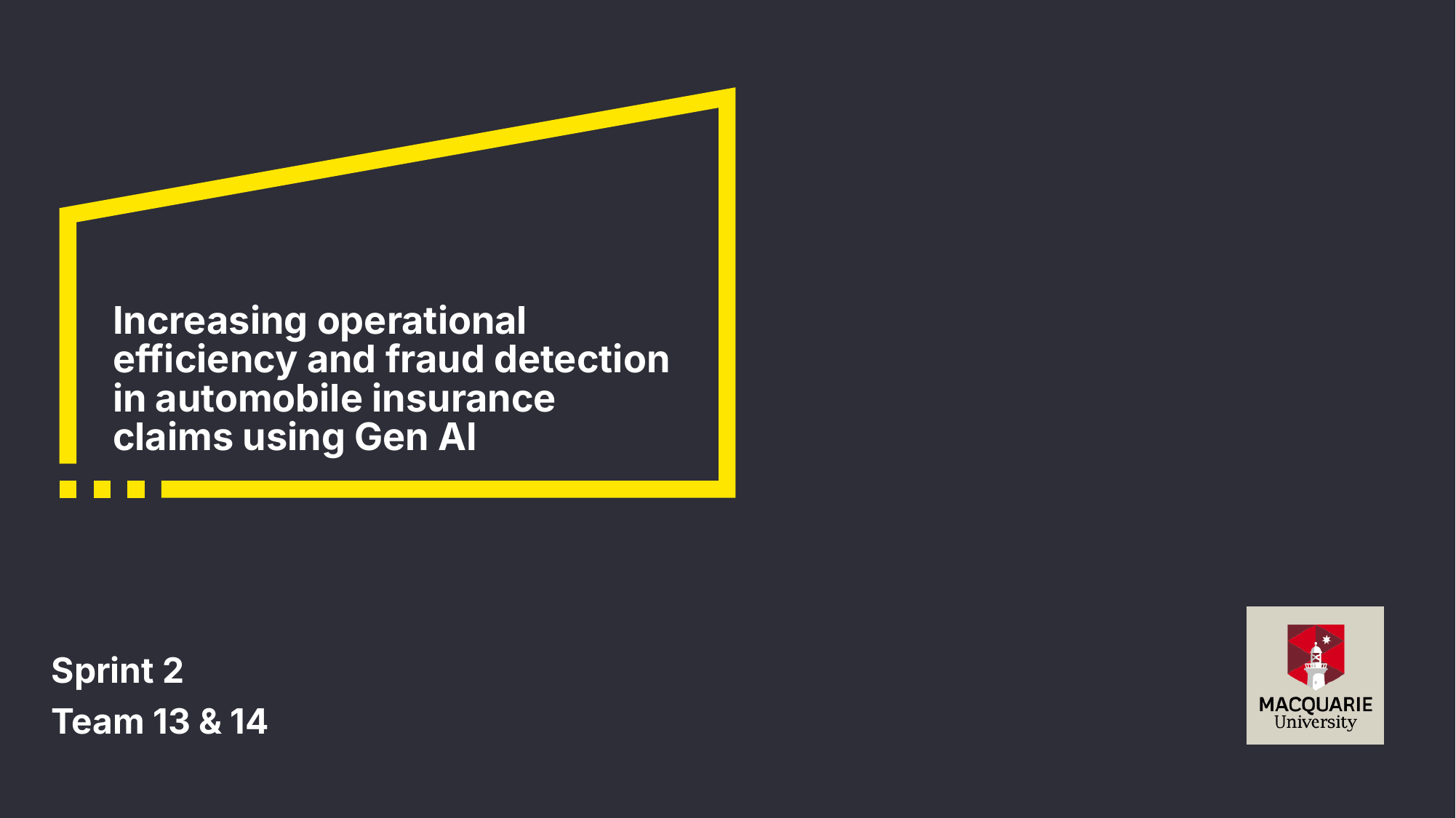

# Increasing operational efficiency and fraud detection in automobile insurance claims using Gen AI
Sprint 2
Team 13 & 14